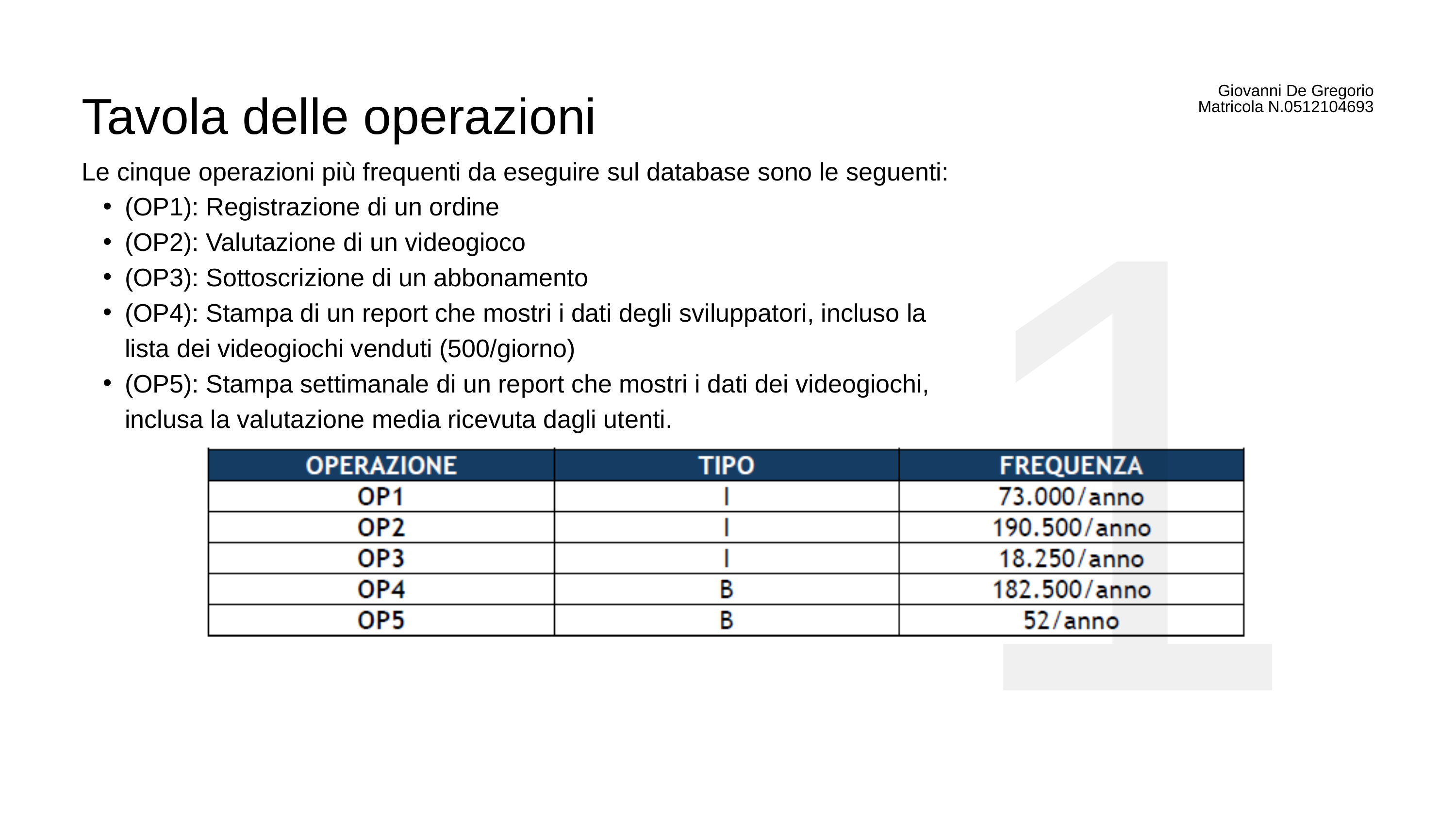

16
Tavola delle operazioni
Giovanni De Gregorio
Matricola N.0512104693
Le cinque operazioni più frequenti da eseguire sul database sono le seguenti:
(OP1): Registrazione di un ordine
(OP2): Valutazione di un videogioco
(OP3): Sottoscrizione di un abbonamento
(OP4): Stampa di un report che mostri i dati degli sviluppatori, incluso la lista dei videogiochi venduti (500/giorno)
(OP5): Stampa settimanale di un report che mostri i dati dei videogiochi, inclusa la valutazione media ricevuta dagli utenti.